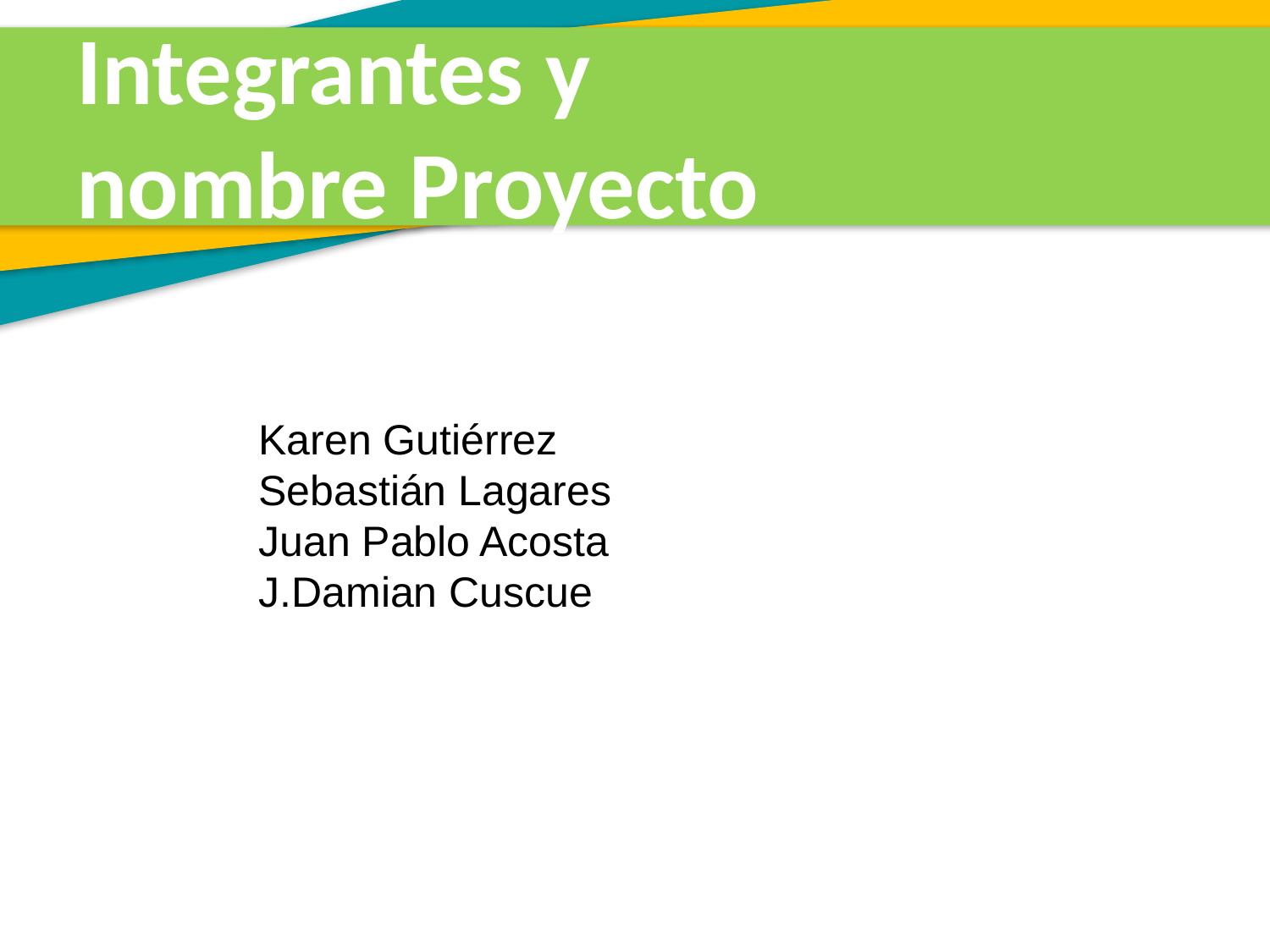

Integrantes y nombre Proyecto
Karen Gutiérrez
Sebastián Lagares
Juan Pablo Acosta
J.Damian Cuscue